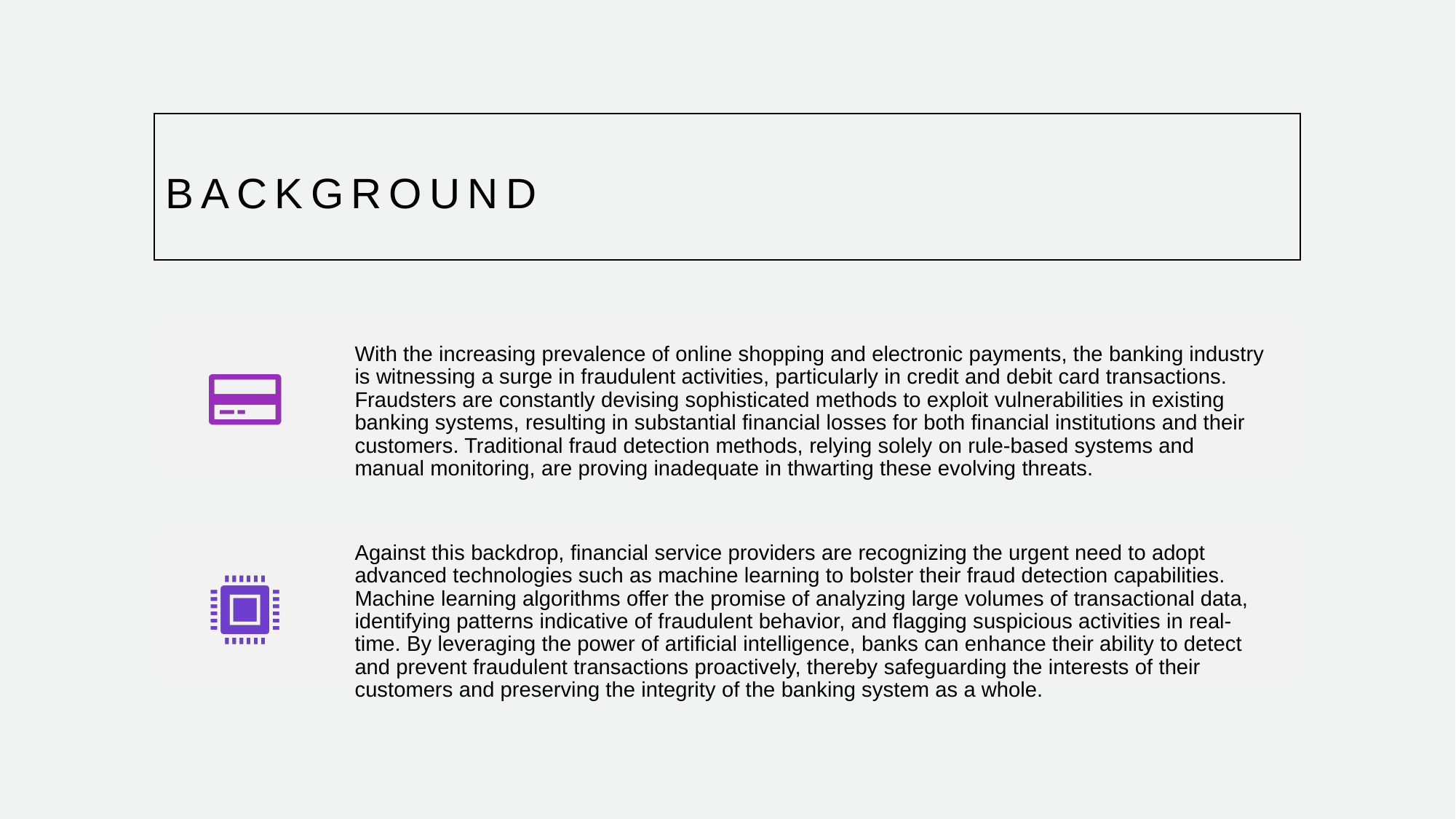

# Background
With the increasing prevalence of online shopping and electronic payments, the banking industry is witnessing a surge in fraudulent activities, particularly in credit and debit card transactions. Fraudsters are constantly devising sophisticated methods to exploit vulnerabilities in existing banking systems, resulting in substantial financial losses for both financial institutions and their customers. Traditional fraud detection methods, relying solely on rule-based systems and manual monitoring, are proving inadequate in thwarting these evolving threats.
Against this backdrop, financial service providers are recognizing the urgent need to adopt advanced technologies such as machine learning to bolster their fraud detection capabilities. Machine learning algorithms offer the promise of analyzing large volumes of transactional data, identifying patterns indicative of fraudulent behavior, and flagging suspicious activities in real-time. By leveraging the power of artificial intelligence, banks can enhance their ability to detect and prevent fraudulent transactions proactively, thereby safeguarding the interests of their customers and preserving the integrity of the banking system as a whole.